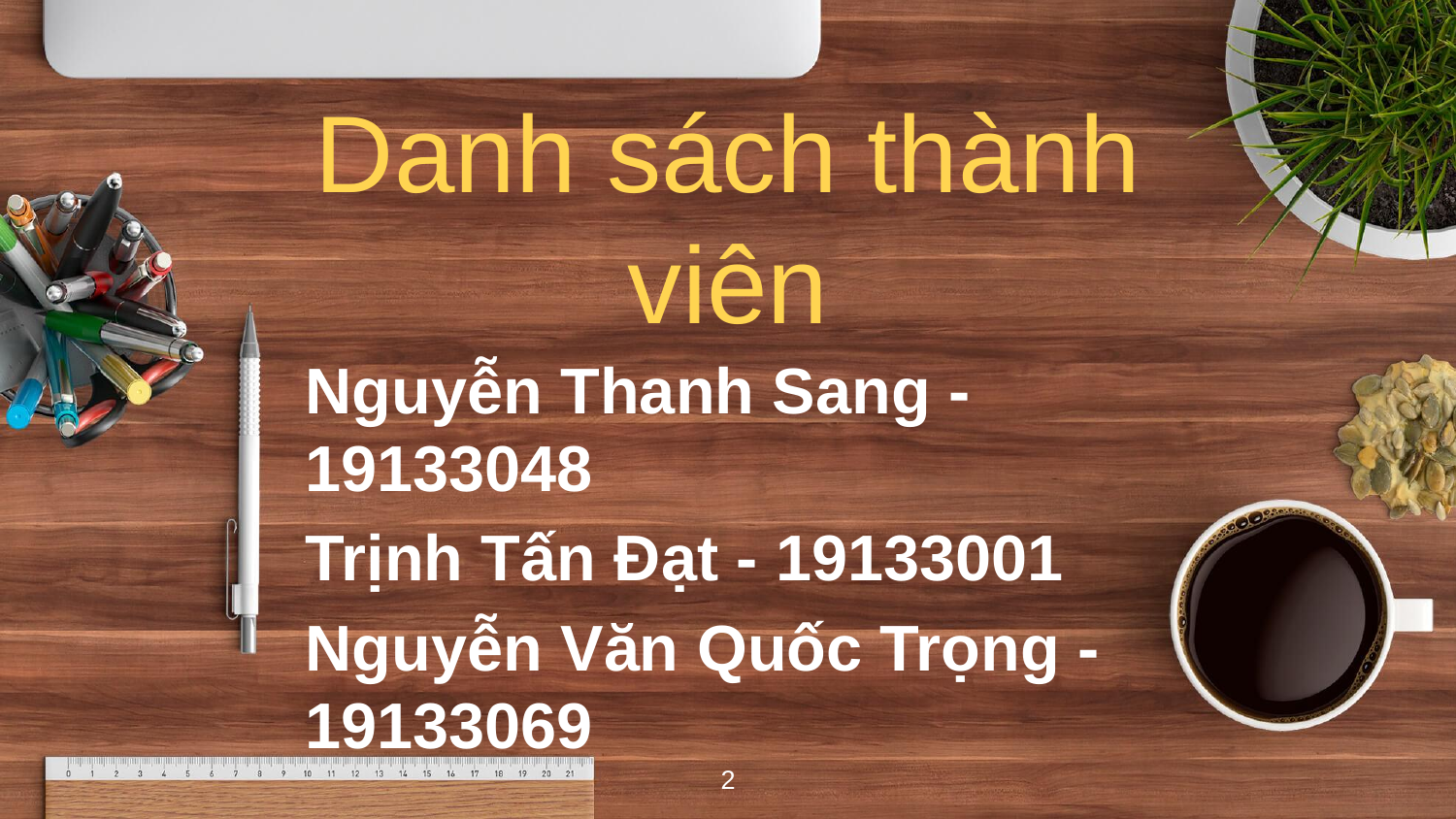

Danh sách thành viên
Nguyễn Thanh Sang - 19133048
Trịnh Tấn Đạt - 19133001
Nguyễn Văn Quốc Trọng - 19133069
2